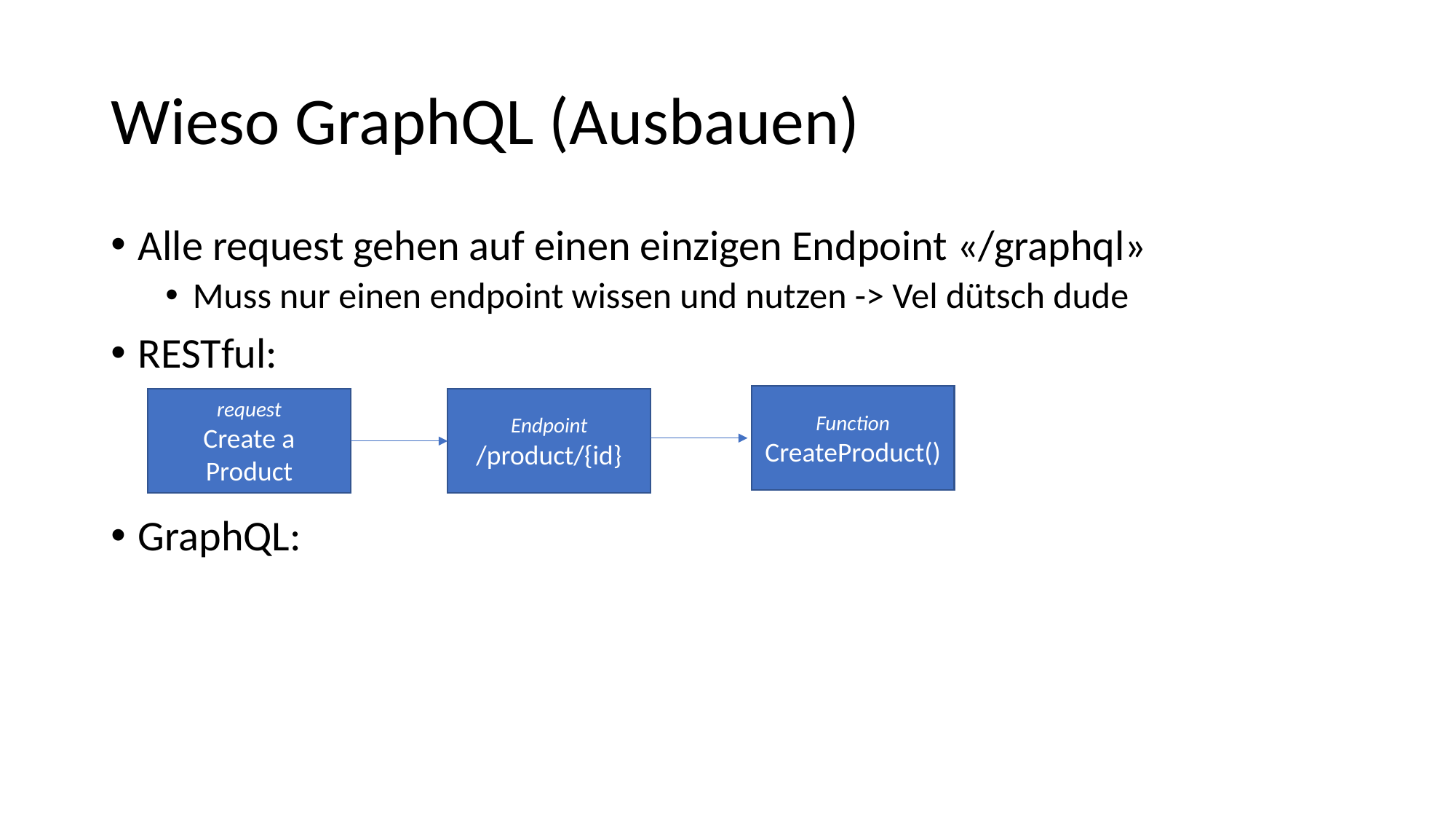

# Wieso GraphQL (Ausbauen)
Alle request gehen auf einen einzigen Endpoint «/graphql»
Muss nur einen endpoint wissen und nutzen -> Vel dütsch dude
RESTful:

GraphQL:
Function
CreateProduct()
request
Create a Product
Endpoint
/product/{id}